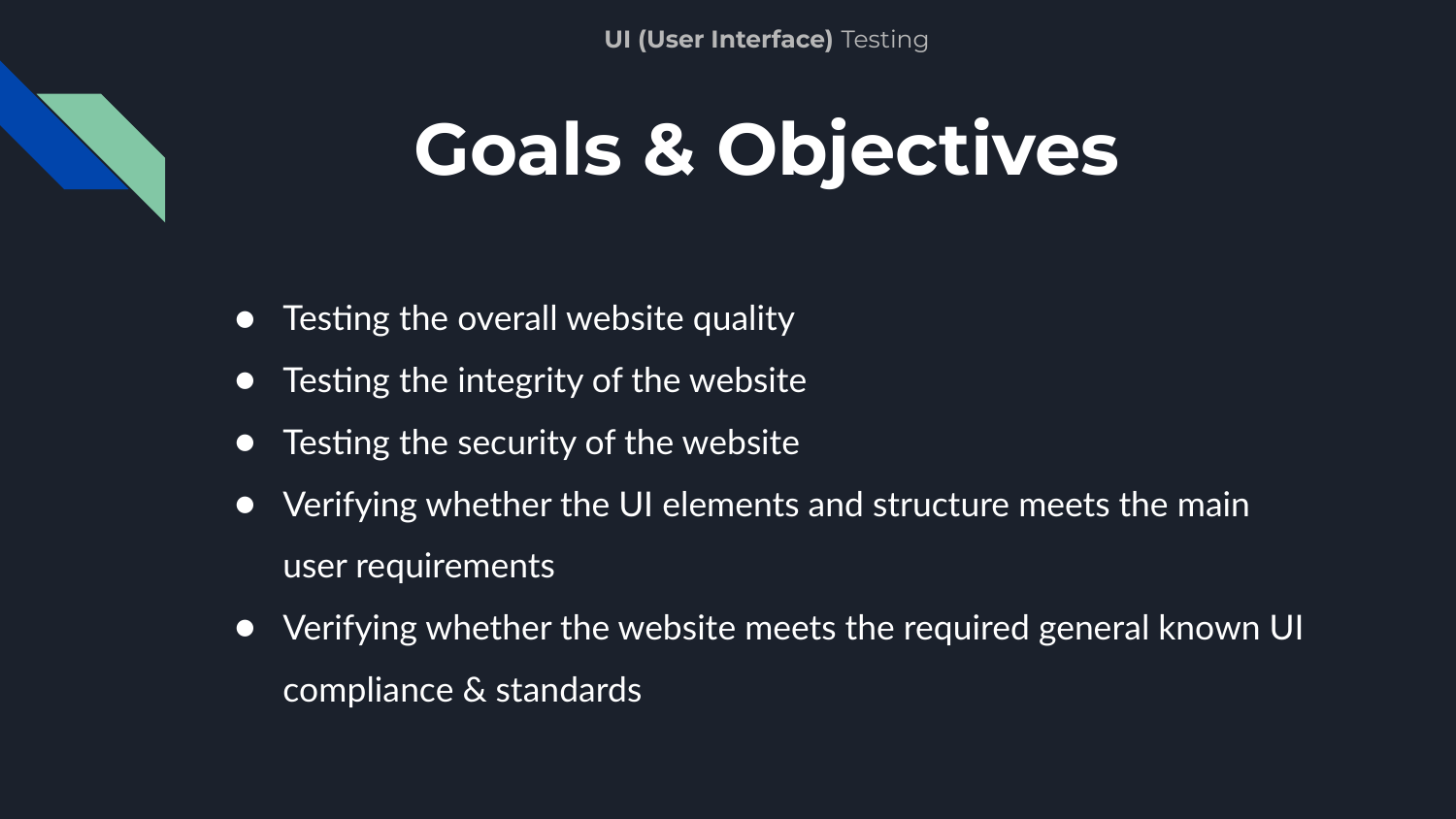

# UI (User Interface) Testing
Goals & Objectives
Testing the overall website quality
Testing the integrity of the website
Testing the security of the website
Verifying whether the UI elements and structure meets the main user requirements
Verifying whether the website meets the required general known UI compliance & standards